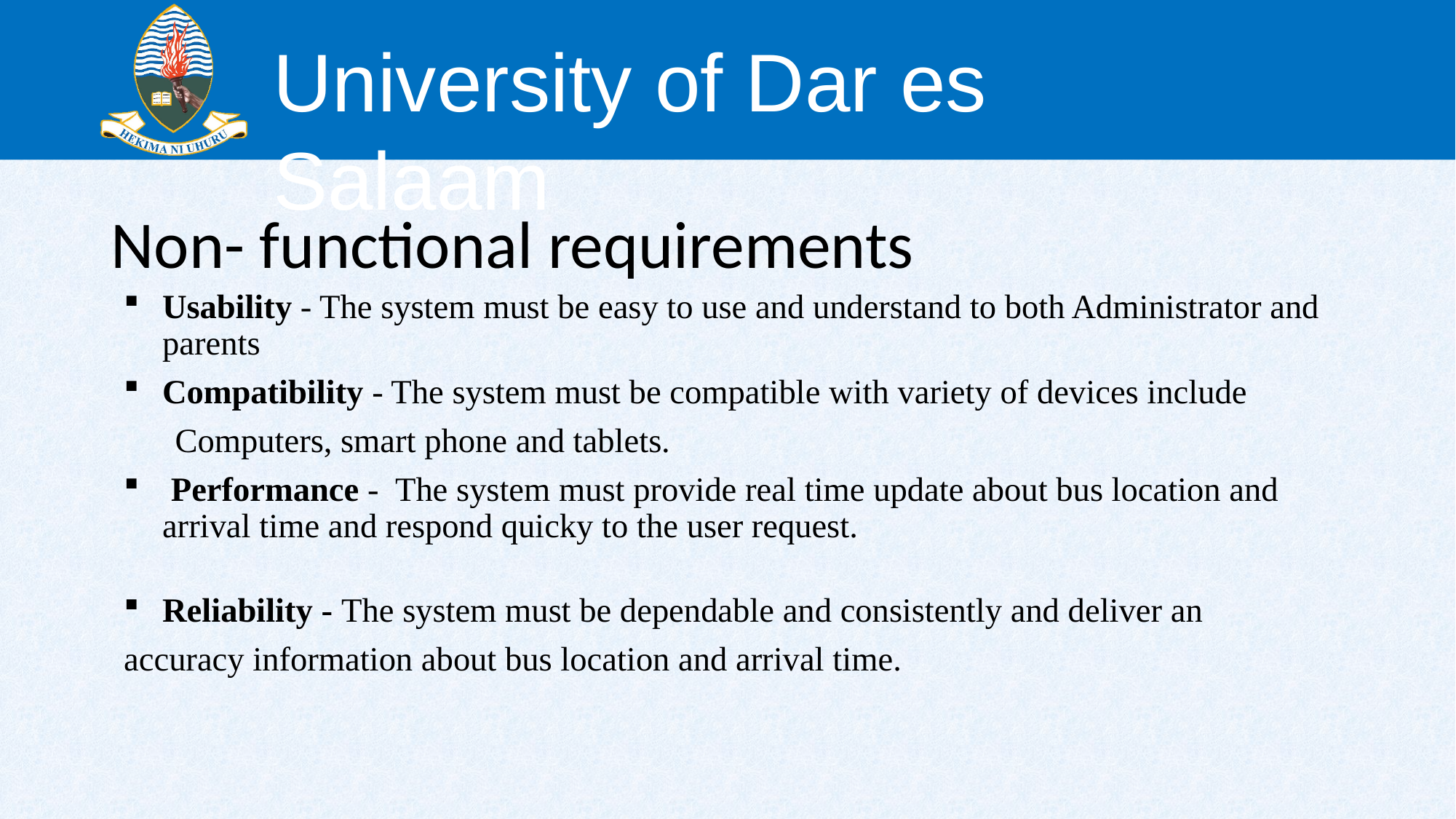

# Non- functional requirements
Usability - The system must be easy to use and understand to both Administrator and parents
Compatibility - The system must be compatible with variety of devices include
      Computers, smart phone and tablets.
 Performance -  The system must provide real time update about bus location and arrival time and respond quicky to the user request.

Reliability - The system must be dependable and consistently and deliver an
accuracy information about bus location and arrival time.